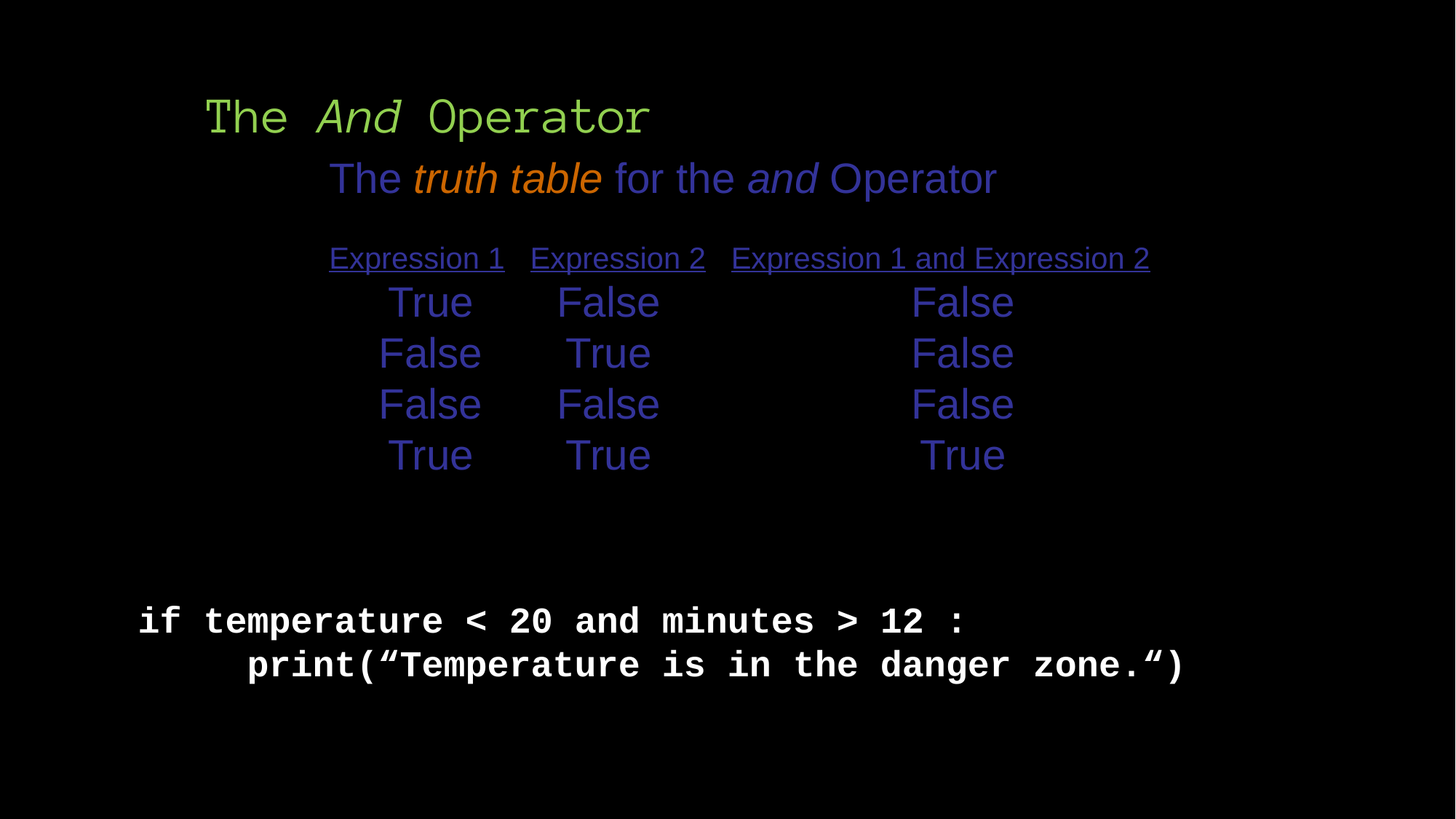

# The And Operator
The truth table for the and Operator

Expression 1   Expression 2   Expression 1 and Expression 2
	True	False	False
	False	True	False
	False	False	False
	True	True	True
if temperature < 20 and minutes > 12 :
     print(“Temperature is in the danger zone.“)